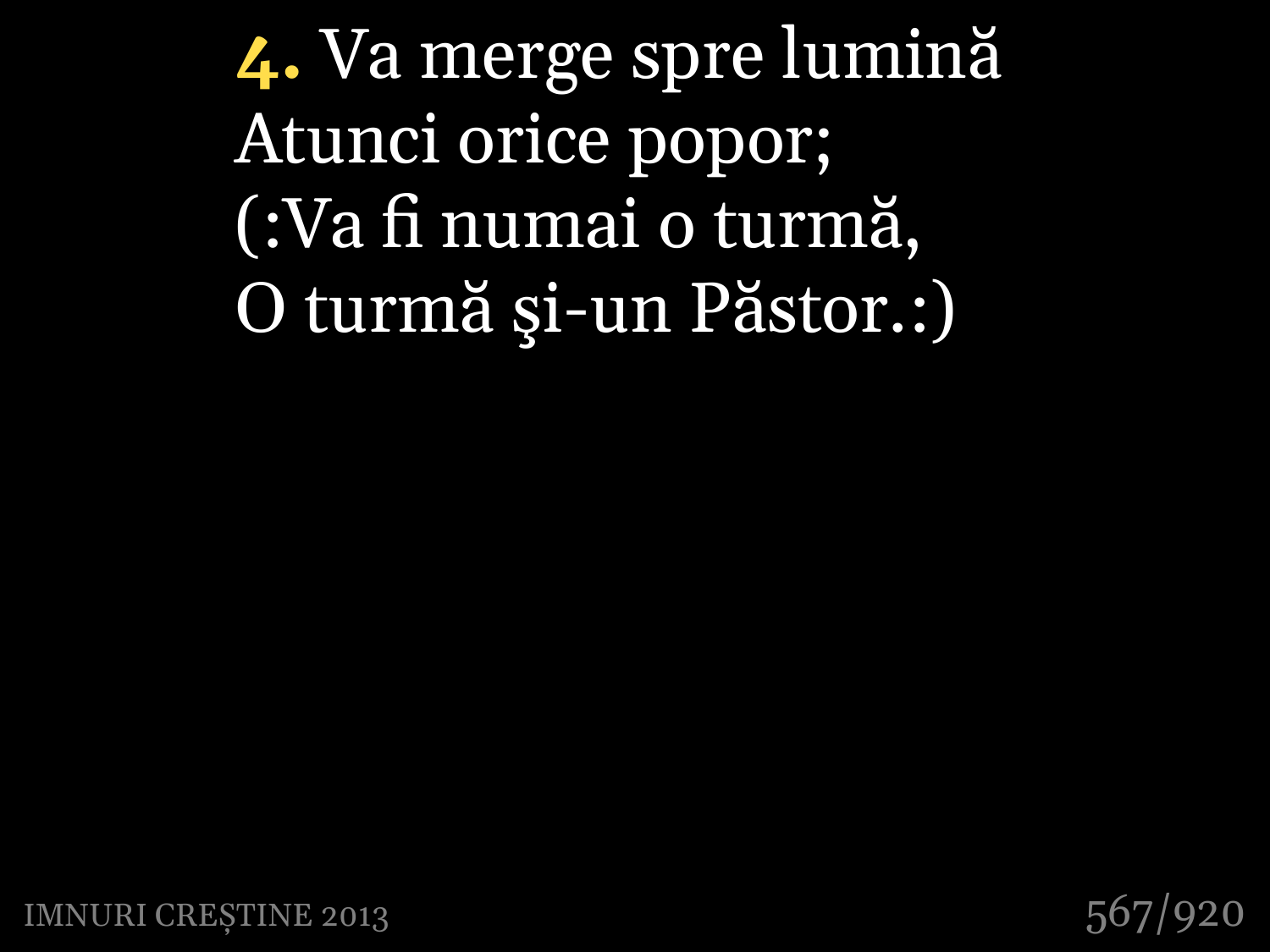

4. Va merge spre lumină
Atunci orice popor;
(:Va fi numai o turmă,
O turmă şi-un Păstor.:)
567/920
IMNURI CREȘTINE 2013